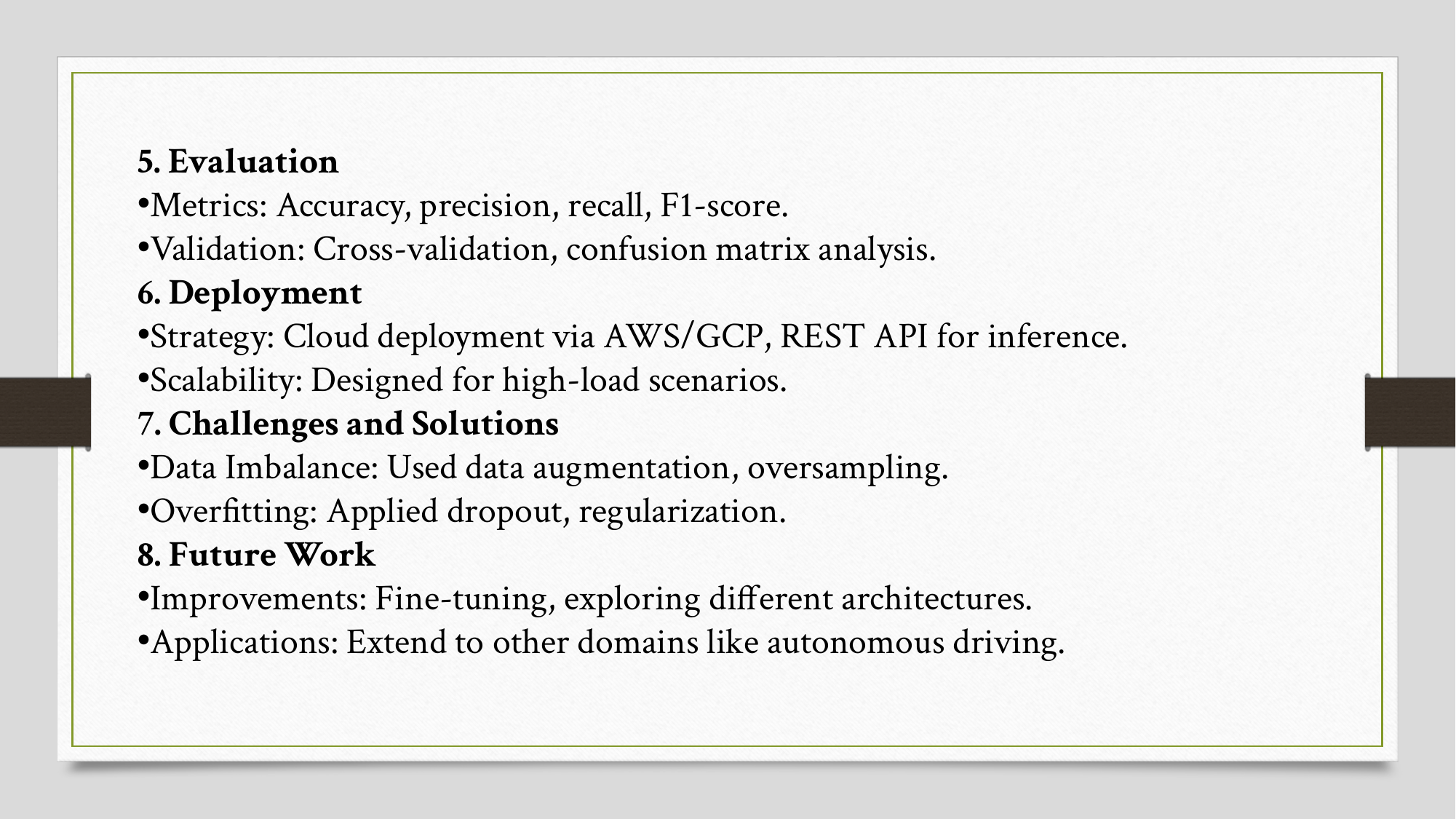

5. Evaluation
Metrics: Accuracy, precision, recall, F1-score.
Validation: Cross-validation, confusion matrix analysis.
6. Deployment
Strategy: Cloud deployment via AWS/GCP, REST API for inference.
Scalability: Designed for high-load scenarios.
7. Challenges and Solutions
Data Imbalance: Used data augmentation, oversampling.
Overfitting: Applied dropout, regularization.
8. Future Work
Improvements: Fine-tuning, exploring different architectures.
Applications: Extend to other domains like autonomous driving.